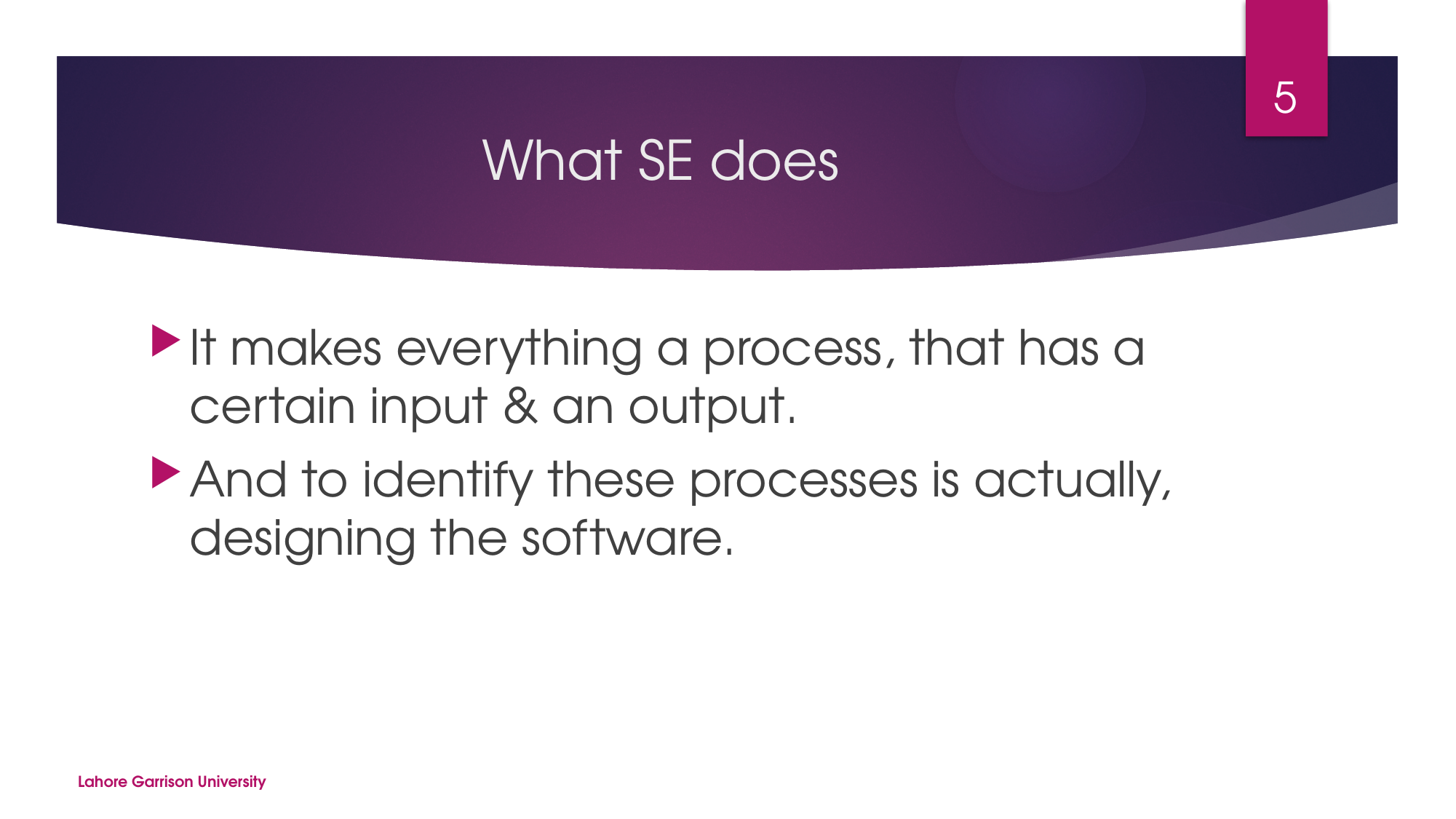

5
# What SE does
It makes everything a process, that has a certain input & an output.
And to identify these processes is actually, designing the software.
Lahore Garrison University